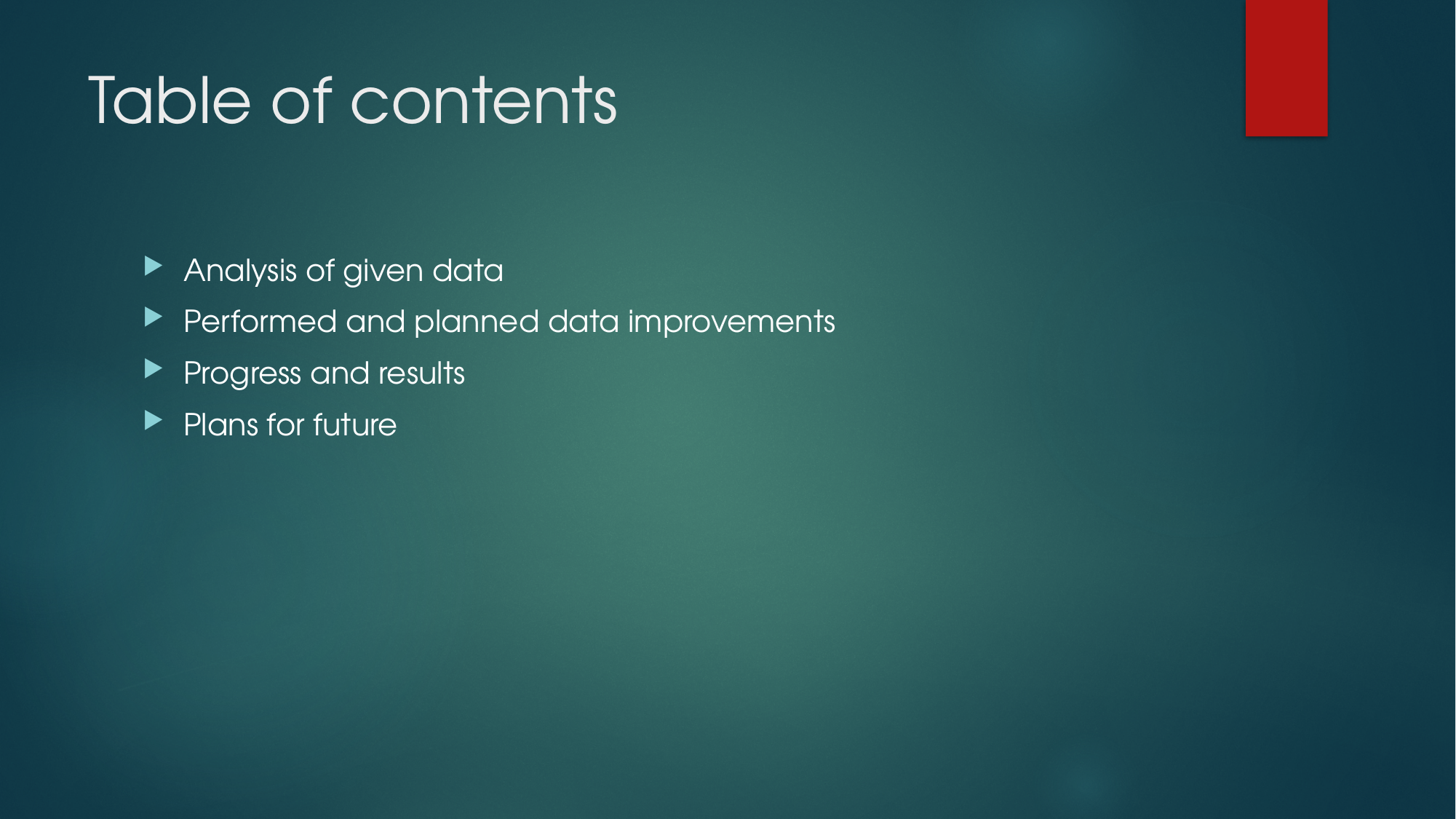

# Table of contents
Analysis of given data
Performed and planned data improvements
Progress and results
Plans for future